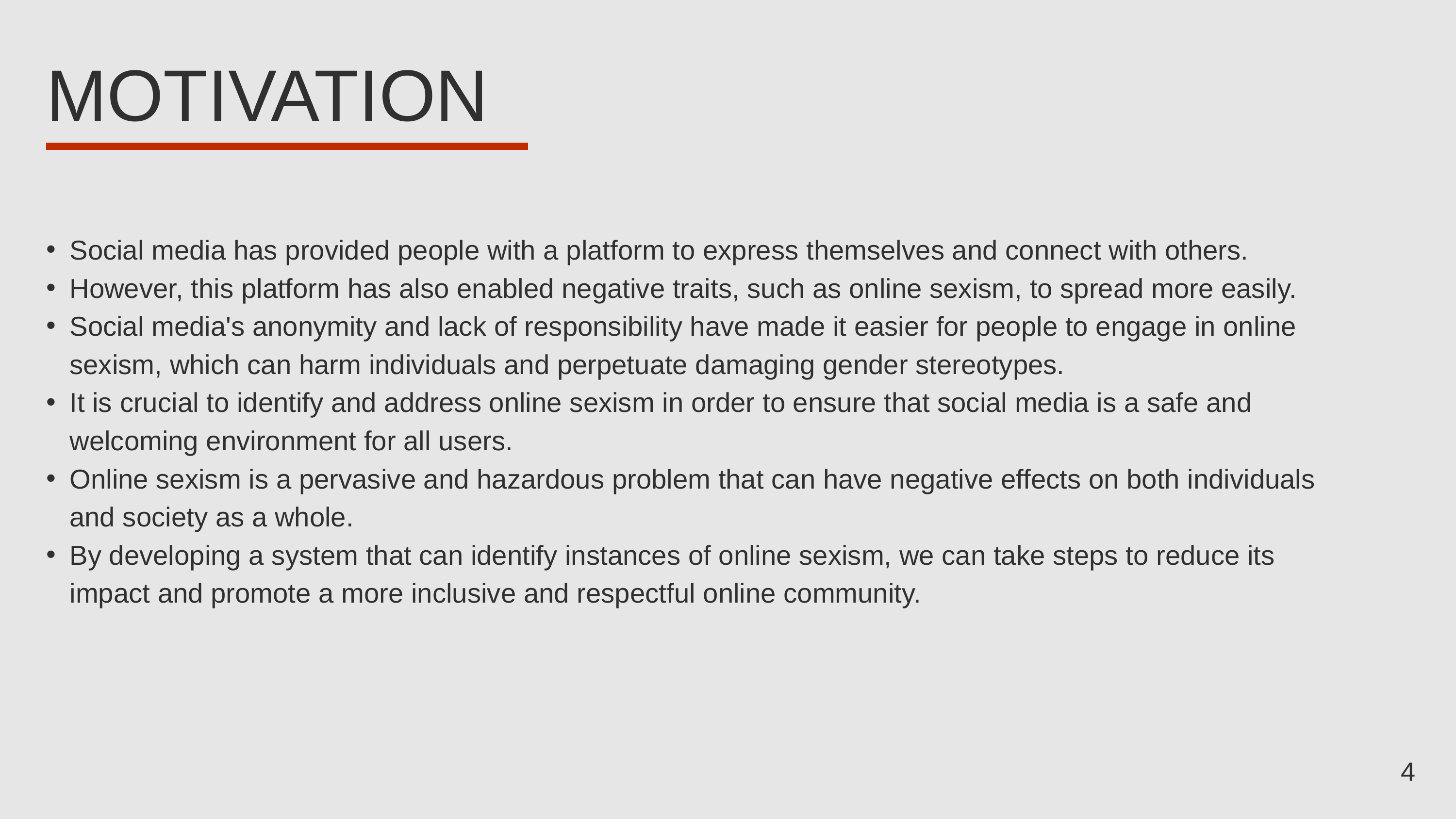

MOTIVATION

Social media has provided people with a platform to express themselves and connect with others.
However, this platform has also enabled negative traits, such as online sexism, to spread more easily.
Social media's anonymity and lack of responsibility have made it easier for people to engage in online sexism, which can harm individuals and perpetuate damaging gender stereotypes.
It is crucial to identify and address online sexism in order to ensure that social media is a safe and welcoming environment for all users.
Online sexism is a pervasive and hazardous problem that can have negative effects on both individuals and society as a whole.
By developing a system that can identify instances of online sexism, we can take steps to reduce its impact and promote a more inclusive and respectful online community.

4